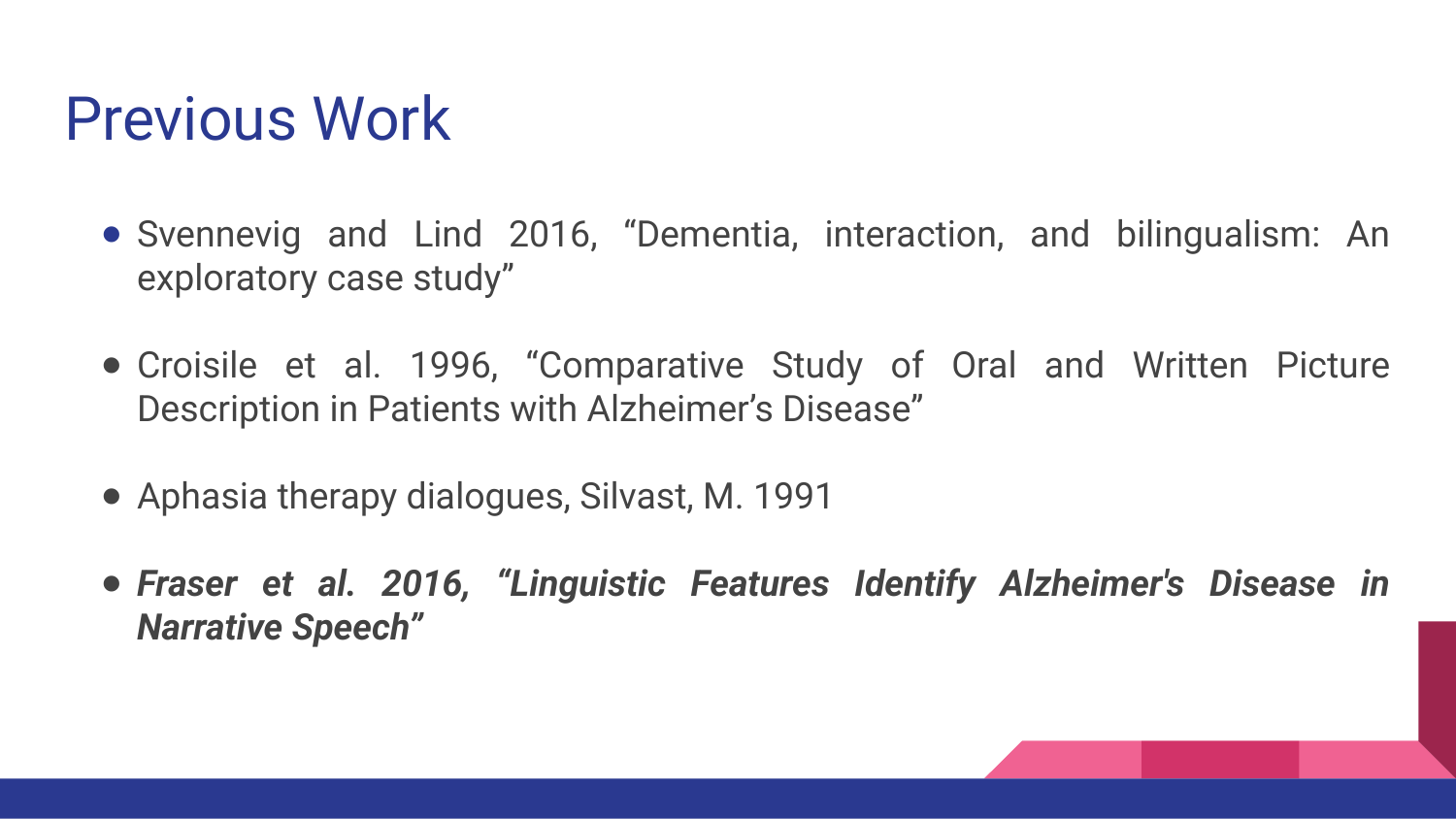

# Previous Work
Svennevig and Lind 2016, “Dementia, interaction, and bilingualism: An exploratory case study”

Croisile et al. 1996, “Comparative Study of Oral and Written Picture Description in Patients with Alzheimer’s Disease”

Aphasia therapy dialogues, Silvast, M. 1991

Fraser et al. 2016, “Linguistic Features Identify Alzheimer's Disease in Narrative Speech”